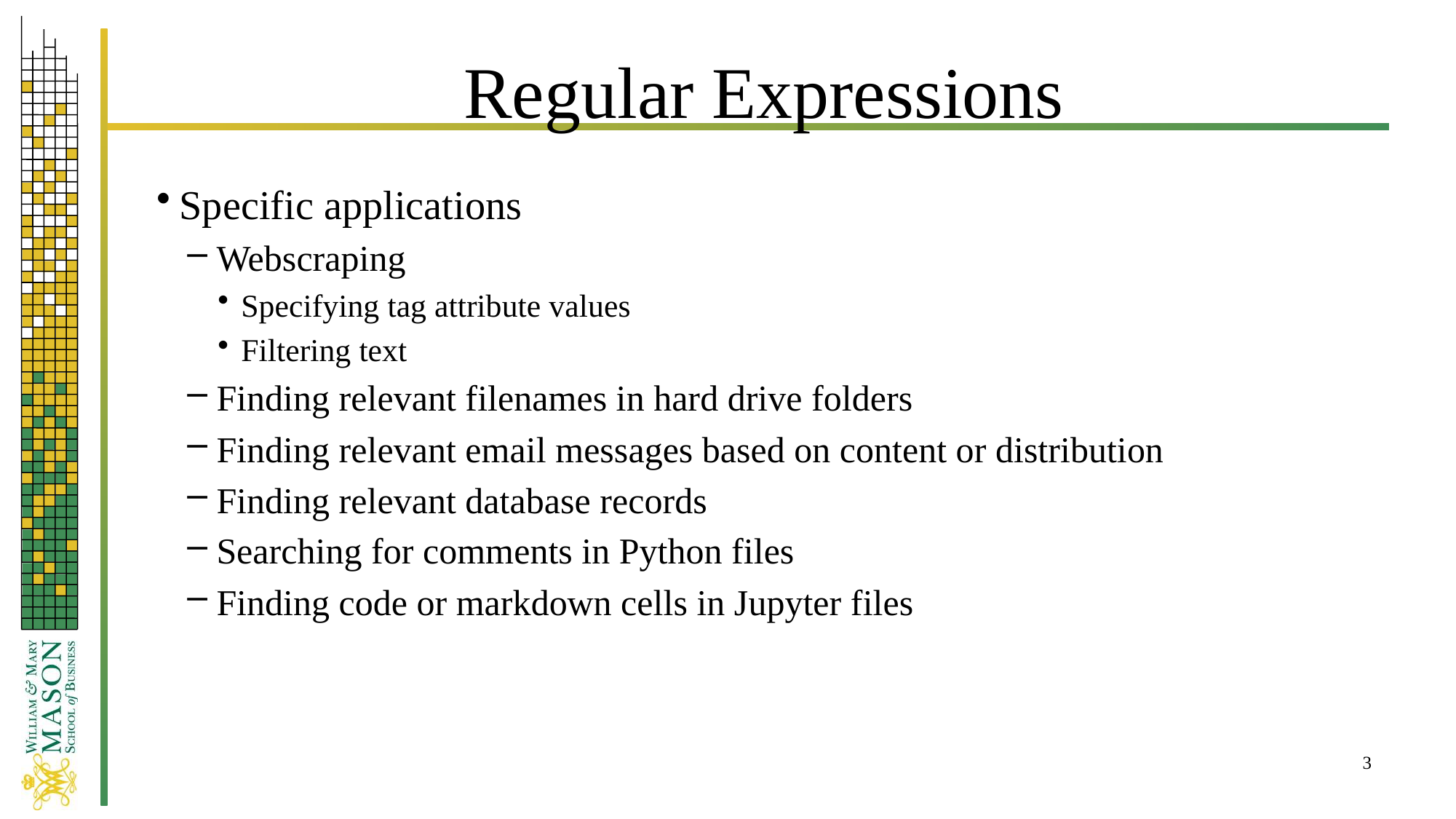

# Regular Expressions
Specific applications
 Webscraping
 Specifying tag attribute values
 Filtering text
 Finding relevant filenames in hard drive folders
 Finding relevant email messages based on content or distribution
 Finding relevant database records
 Searching for comments in Python files
 Finding code or markdown cells in Jupyter files
3